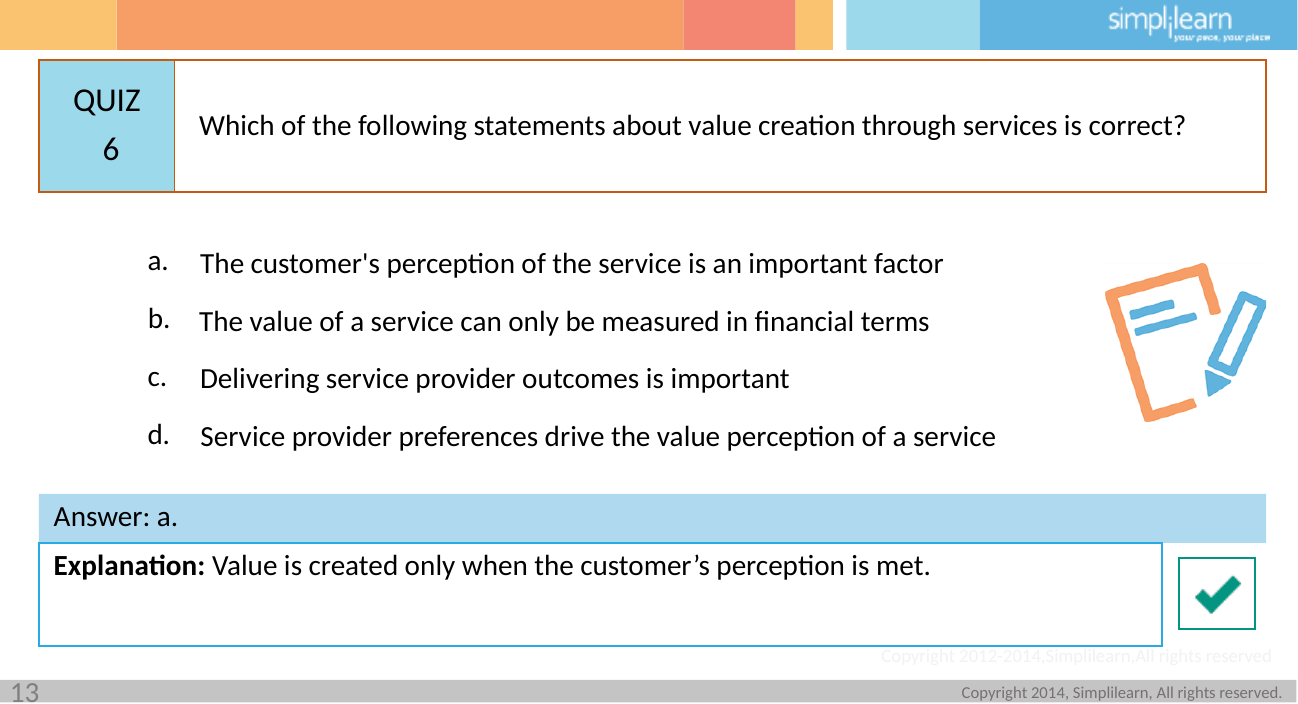

Which of the following statements about value creation through services is correct?
6
The customer's perception of the service is an important factor
The value of a service can only be measured in financial terms
Delivering service provider outcomes is important
Service provider preferences drive the value perception of a service
Answer: a.
Explanation: Value is created only when the customer’s perception is met.